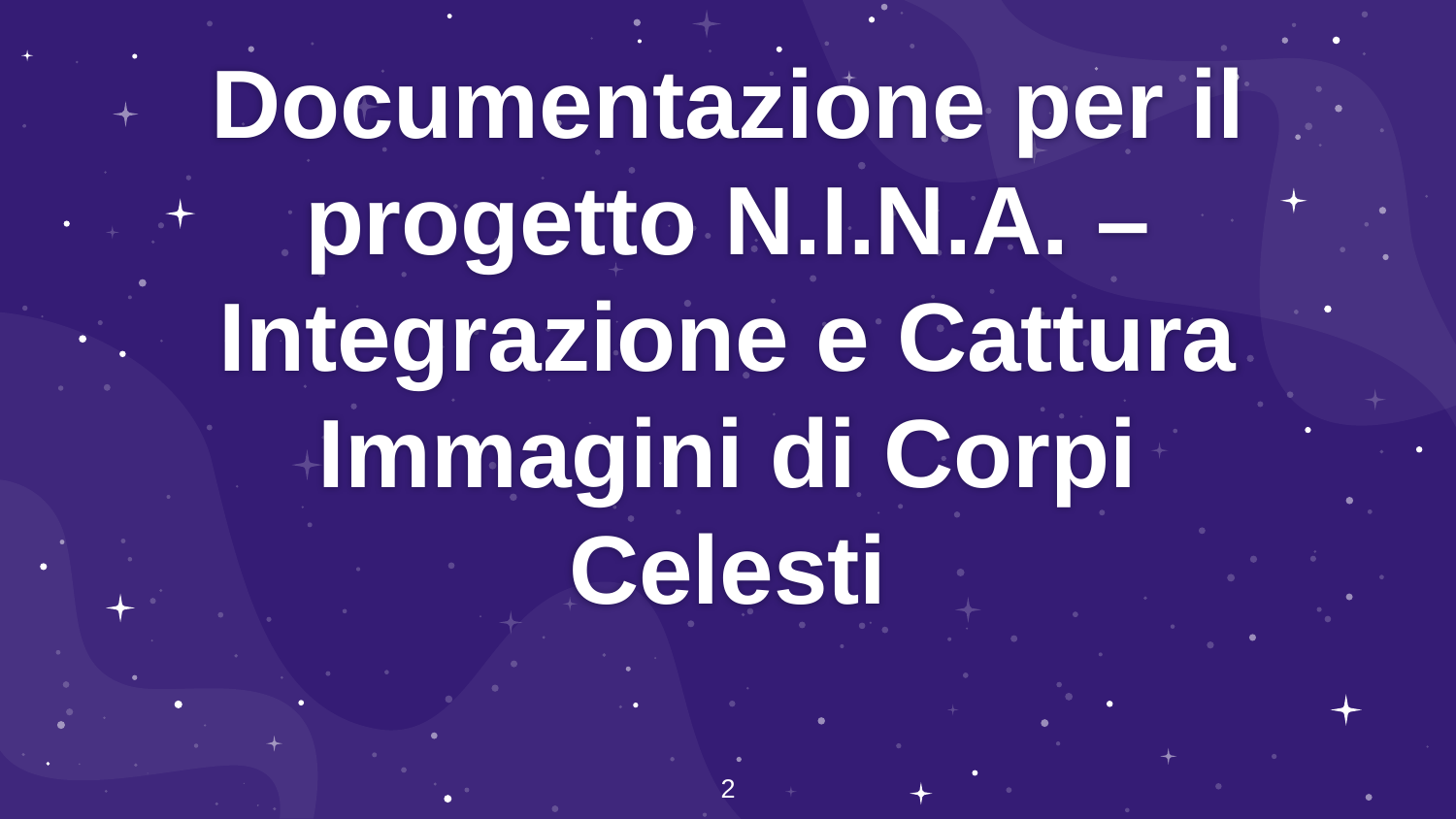

Documentazione per il progetto N.I.N.A. – Integrazione e Cattura Immagini di Corpi Celesti
2